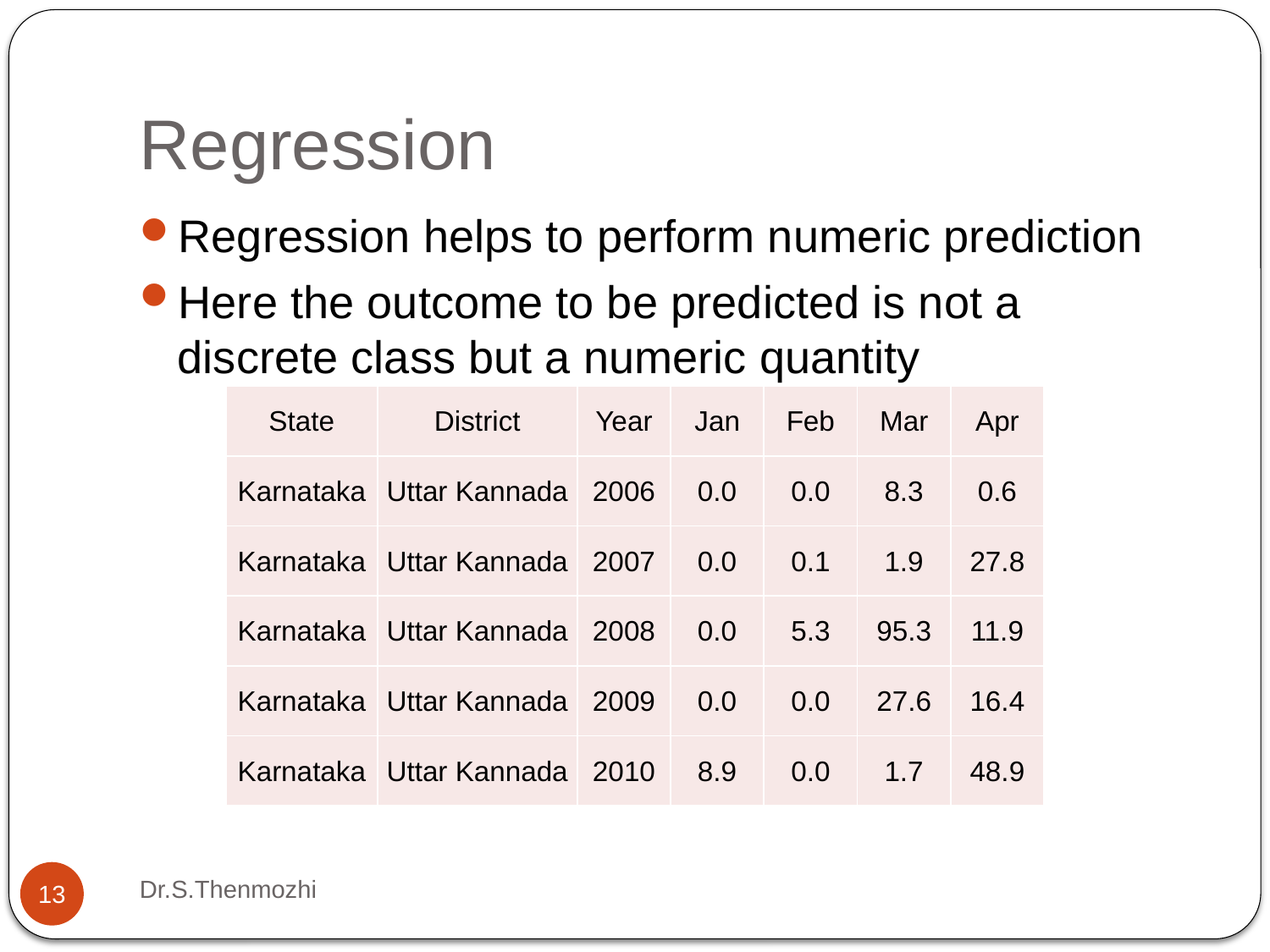

# Regression
Regression helps to perform numeric prediction
Here the outcome to be predicted is not a discrete class but a numeric quantity
| State | District | Year | Jan | Feb | Mar | Apr |
| --- | --- | --- | --- | --- | --- | --- |
| Karnataka | Uttar Kannada | 2006 | 0.0 | 0.0 | 8.3 | 0.6 |
| Karnataka | Uttar Kannada | 2007 | 0.0 | 0.1 | 1.9 | 27.8 |
| Karnataka | Uttar Kannada | 2008 | 0.0 | 5.3 | 95.3 | 11.9 |
| Karnataka | Uttar Kannada | 2009 | 0.0 | 0.0 | 27.6 | 16.4 |
| Karnataka | Uttar Kannada | 2010 | 8.9 | 0.0 | 1.7 | 48.9 |
Dr.S.Thenmozhi
13